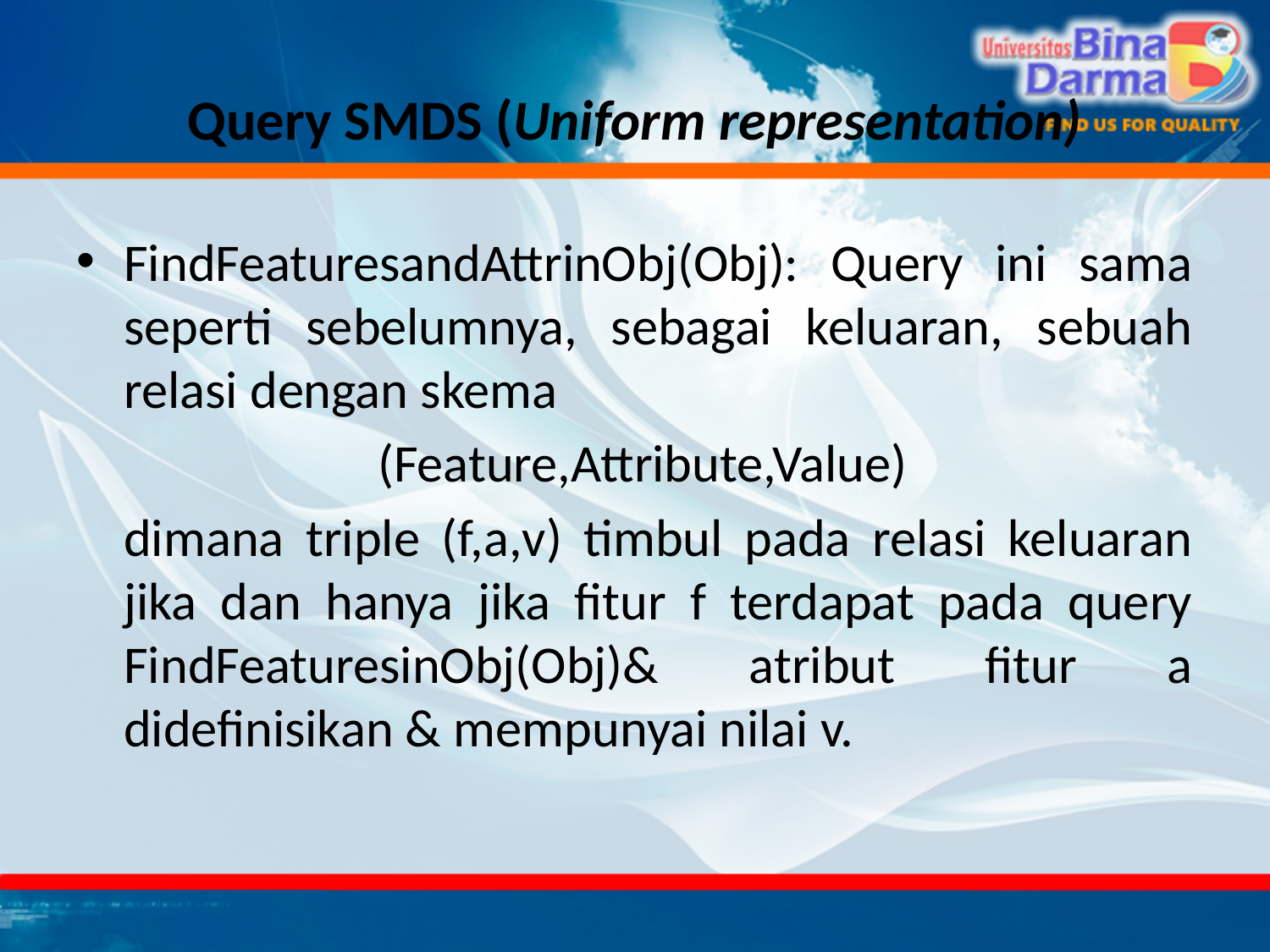

# Query SMDS (Uniform representation)
FindFeaturesandAttrinObj(Obj): Query ini sama seperti sebelumnya, sebagai keluaran, sebuah relasi dengan skema
			(Feature,Attribute,Value)
	dimana triple (f,a,v) timbul pada relasi keluaran jika dan hanya jika fitur f terdapat pada query FindFeaturesinObj(Obj)& atribut fitur a didefinisikan & mempunyai nilai v.